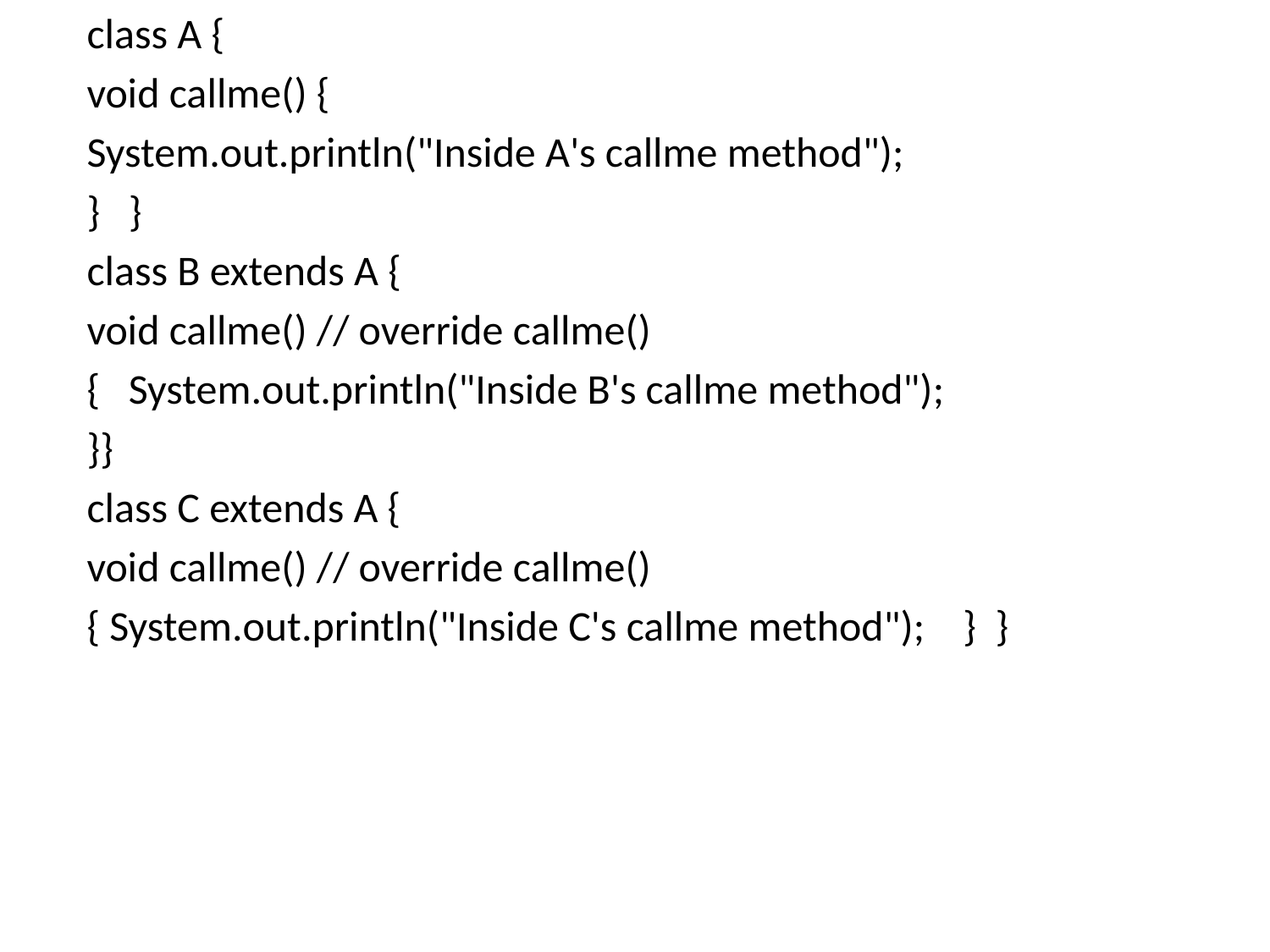

class A {
void callme() {
System.out.println("Inside A's callme method");
}   }
class B extends A {
void callme() // override callme()
{   System.out.println("Inside B's callme method");
}}
class C extends A {
void callme() // override callme()
{ System.out.println("Inside C's callme method");    }  }
#